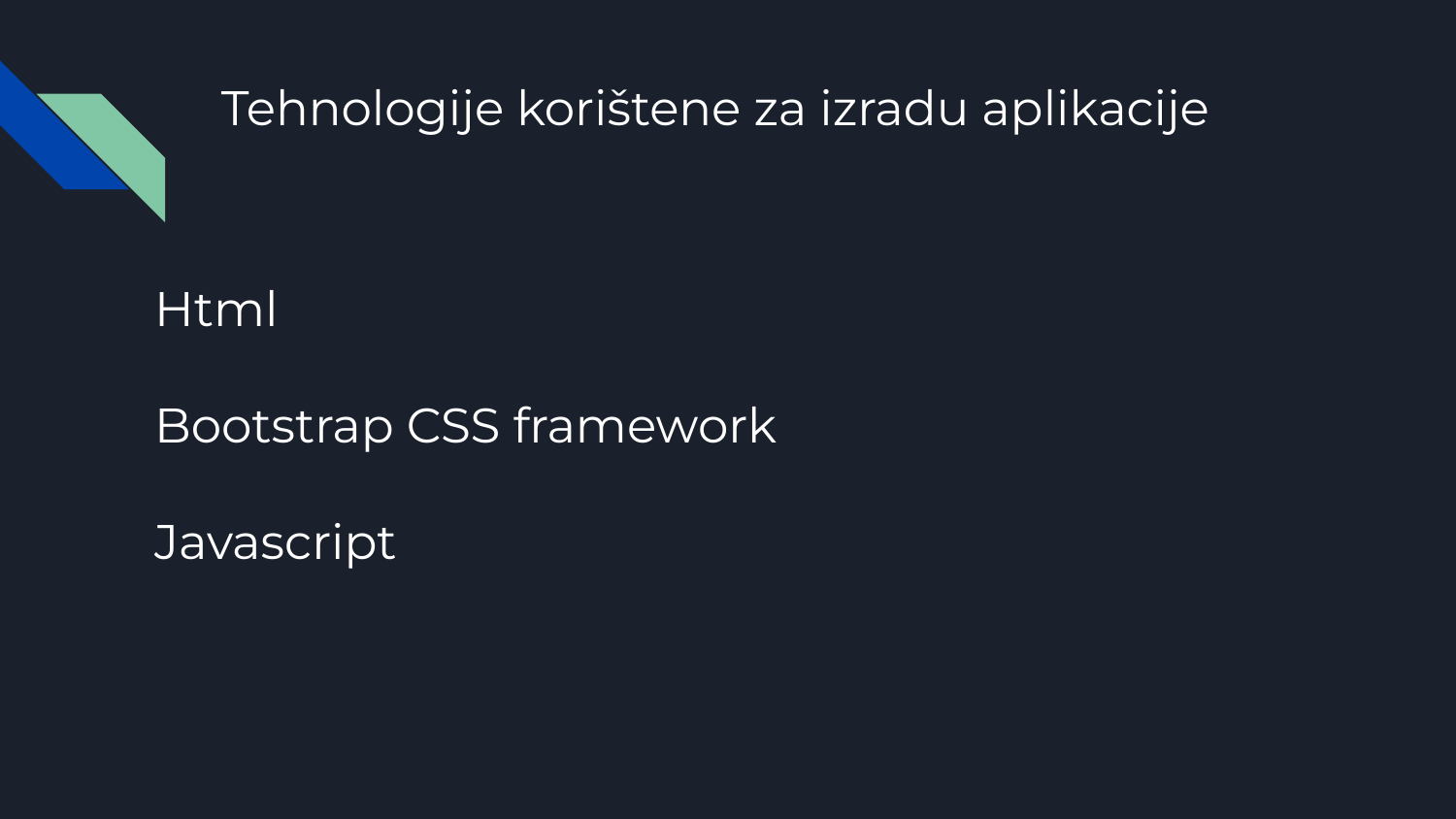

# Tehnologije korištene za izradu aplikacije
Html

Bootstrap CSS framework

Javascript